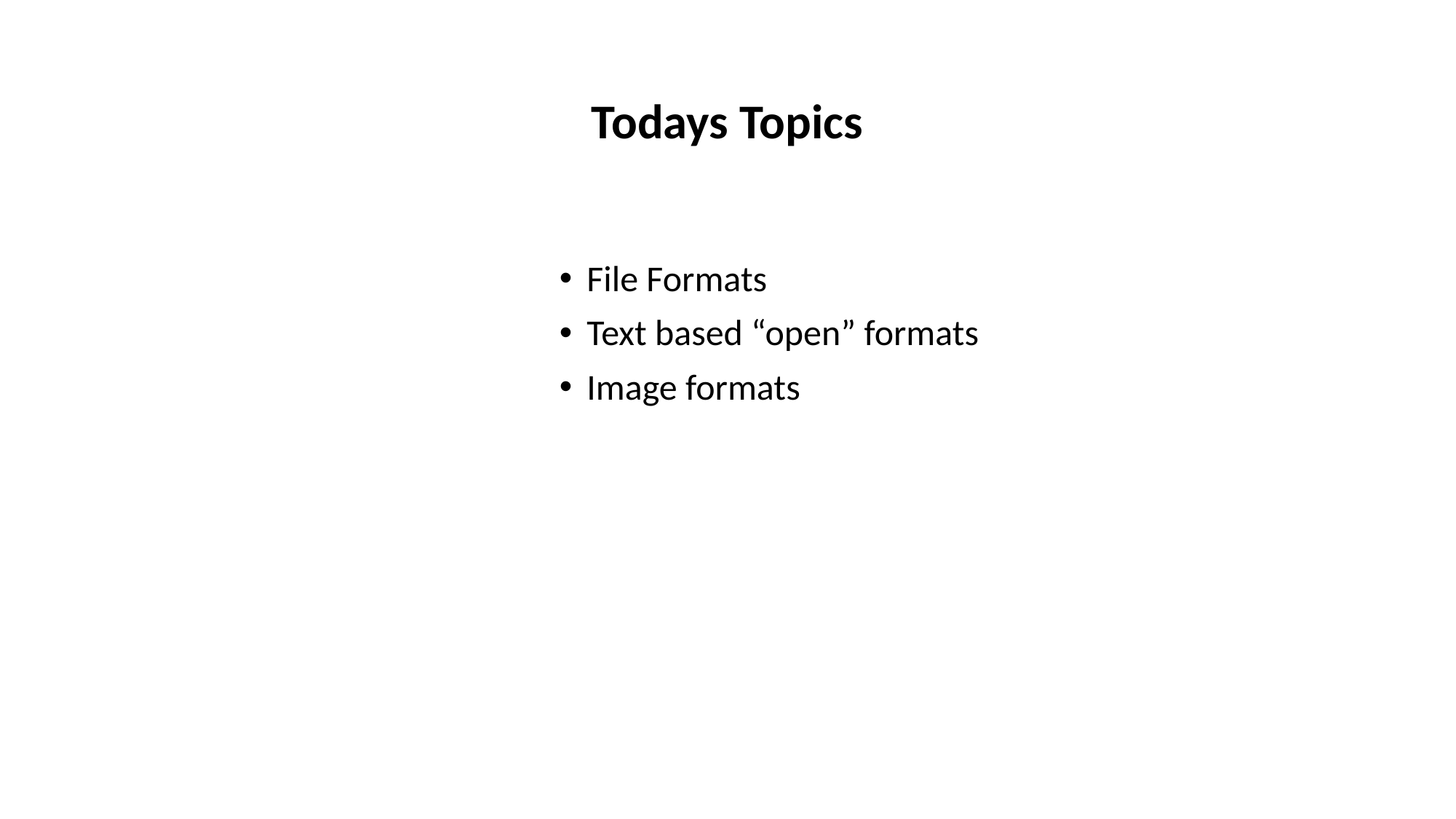

# Todays Topics
File Formats
Text based “open” formats
Image formats